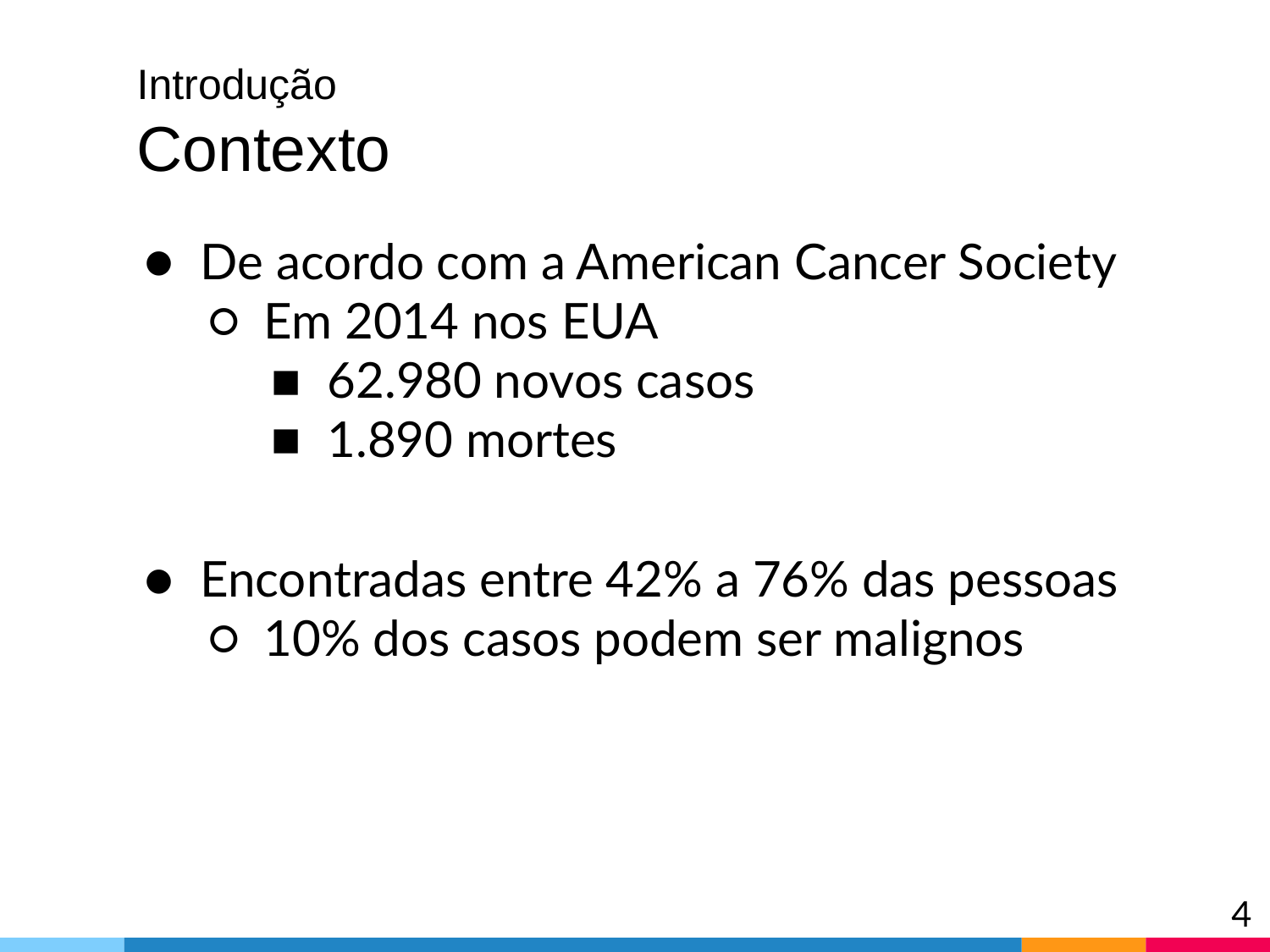

# Introdução Contexto

De acordo com a American Cancer Society
Em 2014 nos EUA
62.980 novos casos
1.890 mortes

Encontradas entre 42% a 76% das pessoas
10% dos casos podem ser malignos
4